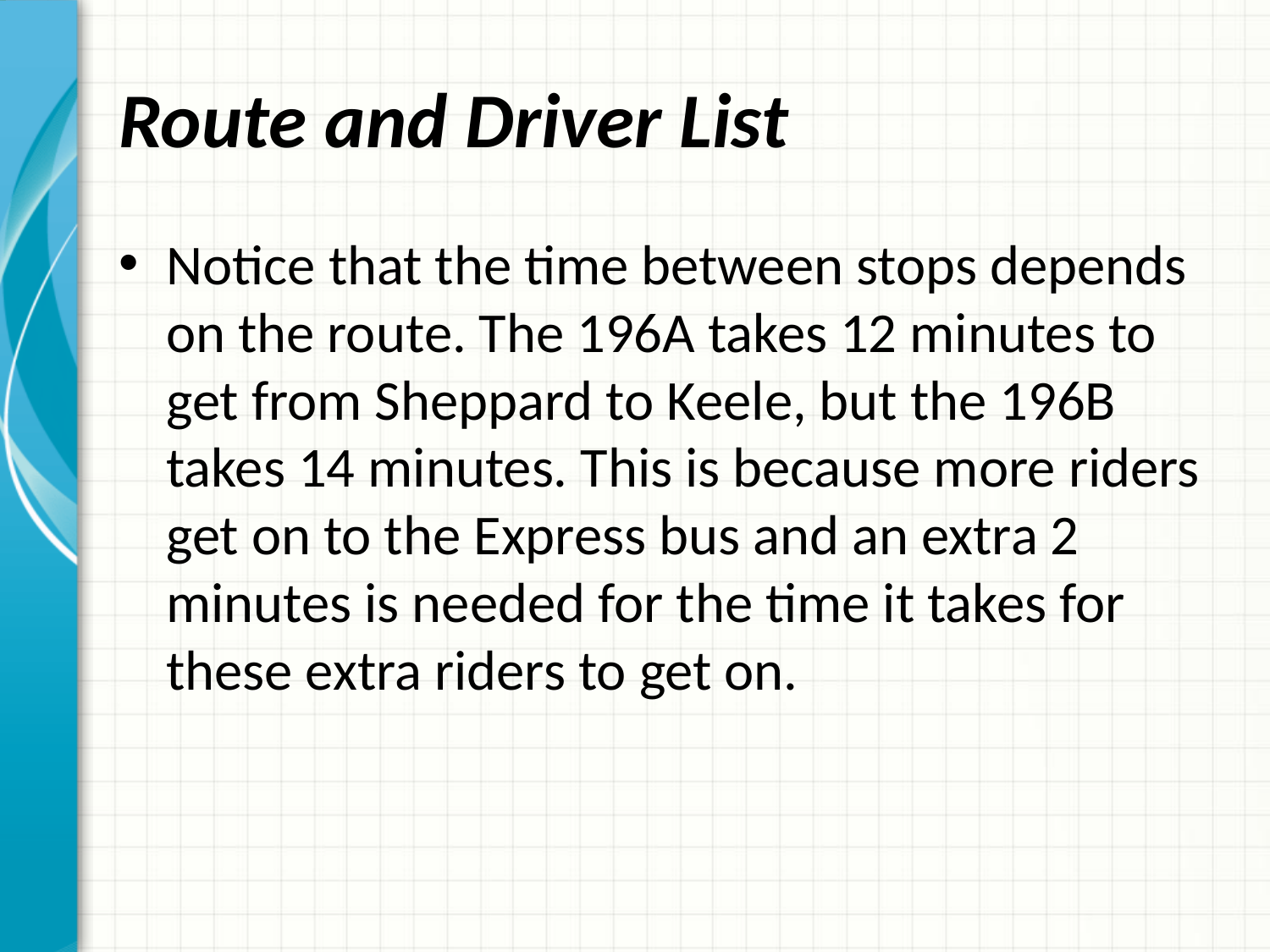

# Route and Driver List
Notice that the time between stops depends on the route. The 196A takes 12 minutes to get from Sheppard to Keele, but the 196B takes 14 minutes. This is because more riders get on to the Express bus and an extra 2 minutes is needed for the time it takes for these extra riders to get on.